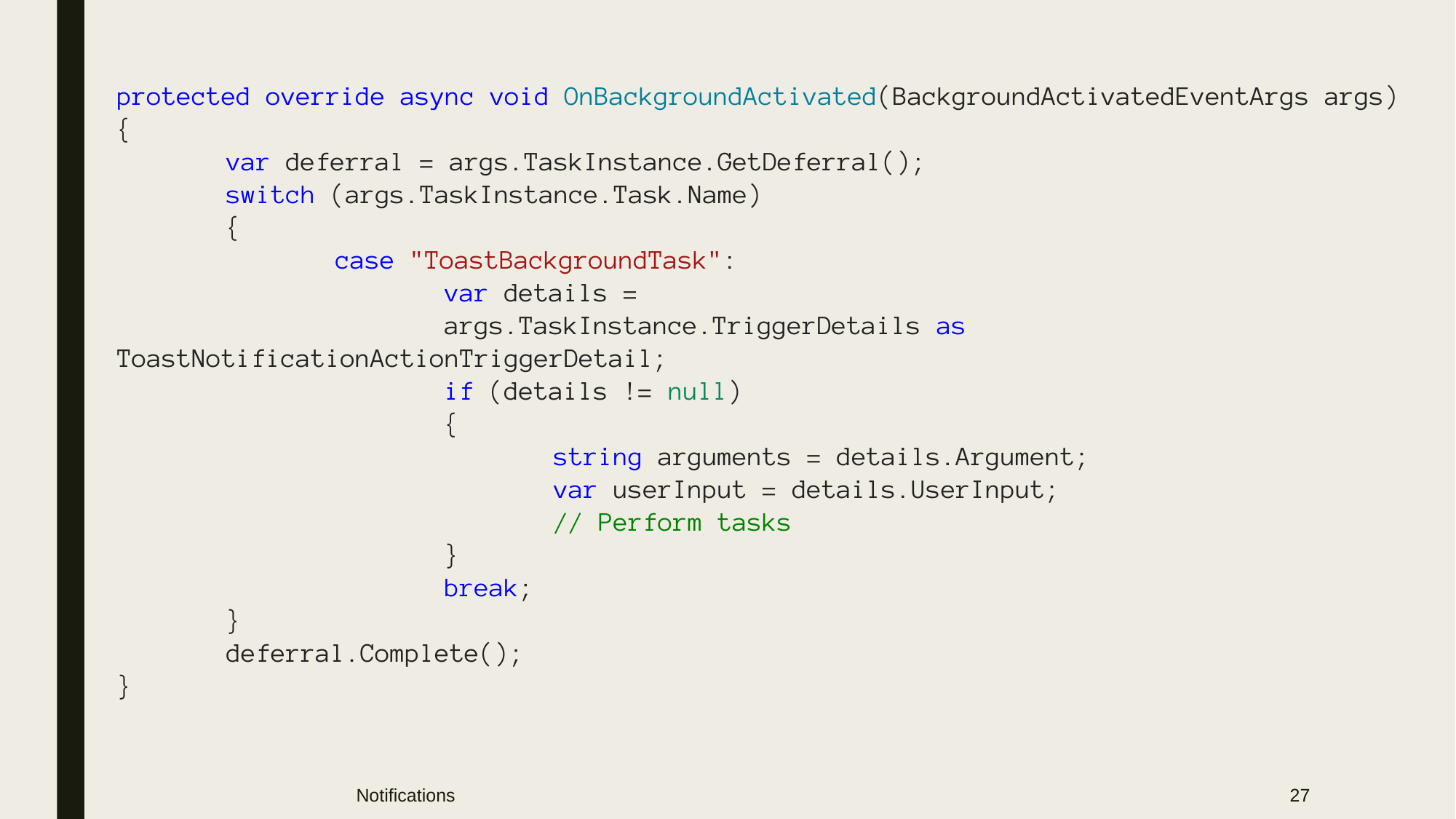

protected override async void OnBackgroundActivated(BackgroundActivatedEventArgs args)
{
	var deferral = args.TaskInstance.GetDeferral();
	switch (args.TaskInstance.Task.Name)
	{
		case "ToastBackgroundTask":
			var details =
			args.TaskInstance.TriggerDetails as ToastNotificationActionTriggerDetail;
			if (details != null)
			{
				string arguments = details.Argument;
				var userInput = details.UserInput;
				// Perform tasks
			}
			break;
	}
	deferral.Complete();
}
Notifications
27